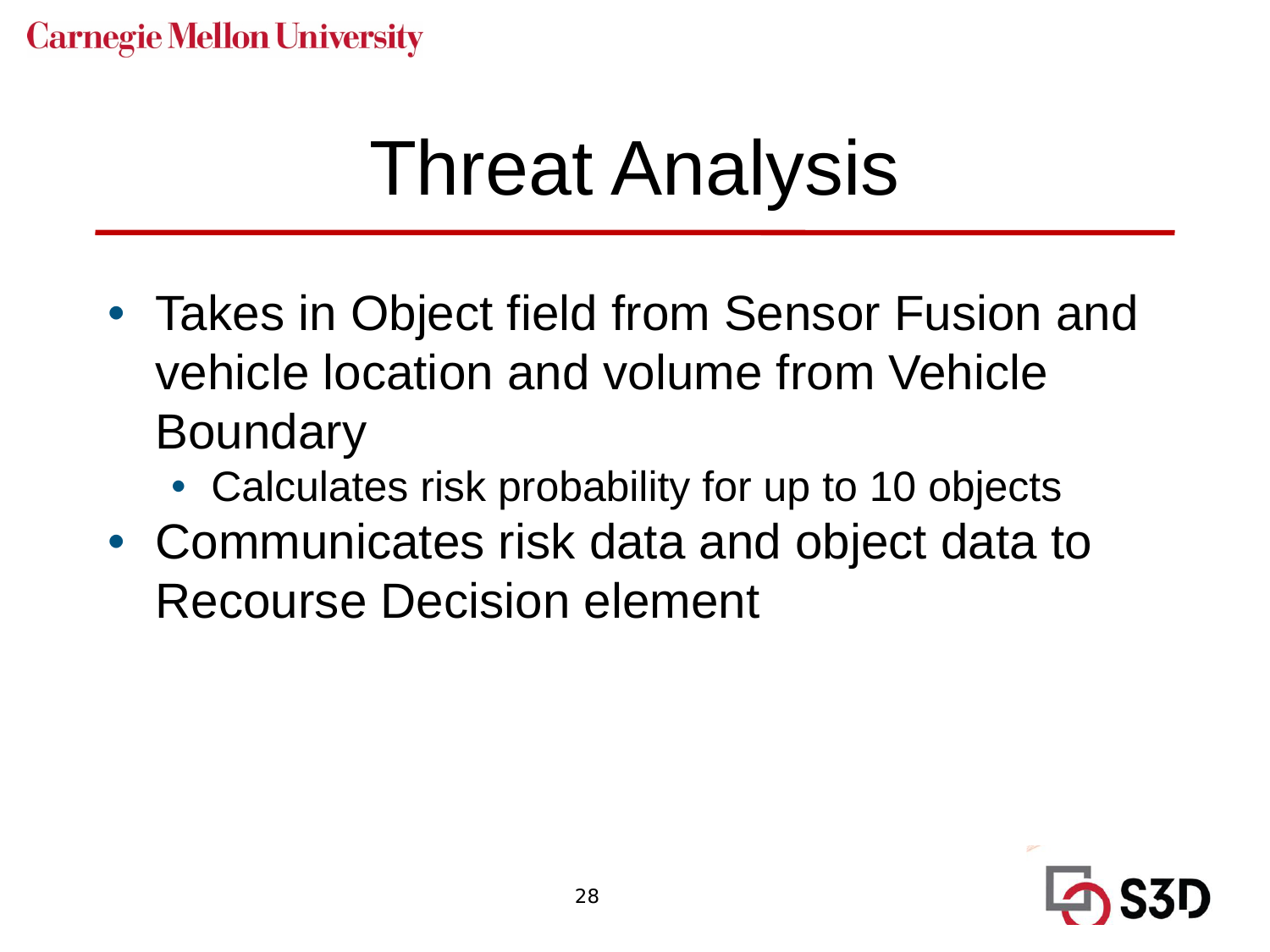

# Threat Analysis
Takes in Object field from Sensor Fusion and vehicle location and volume from Vehicle Boundary
Calculates risk probability for up to 10 objects
Communicates risk data and object data to Recourse Decision element